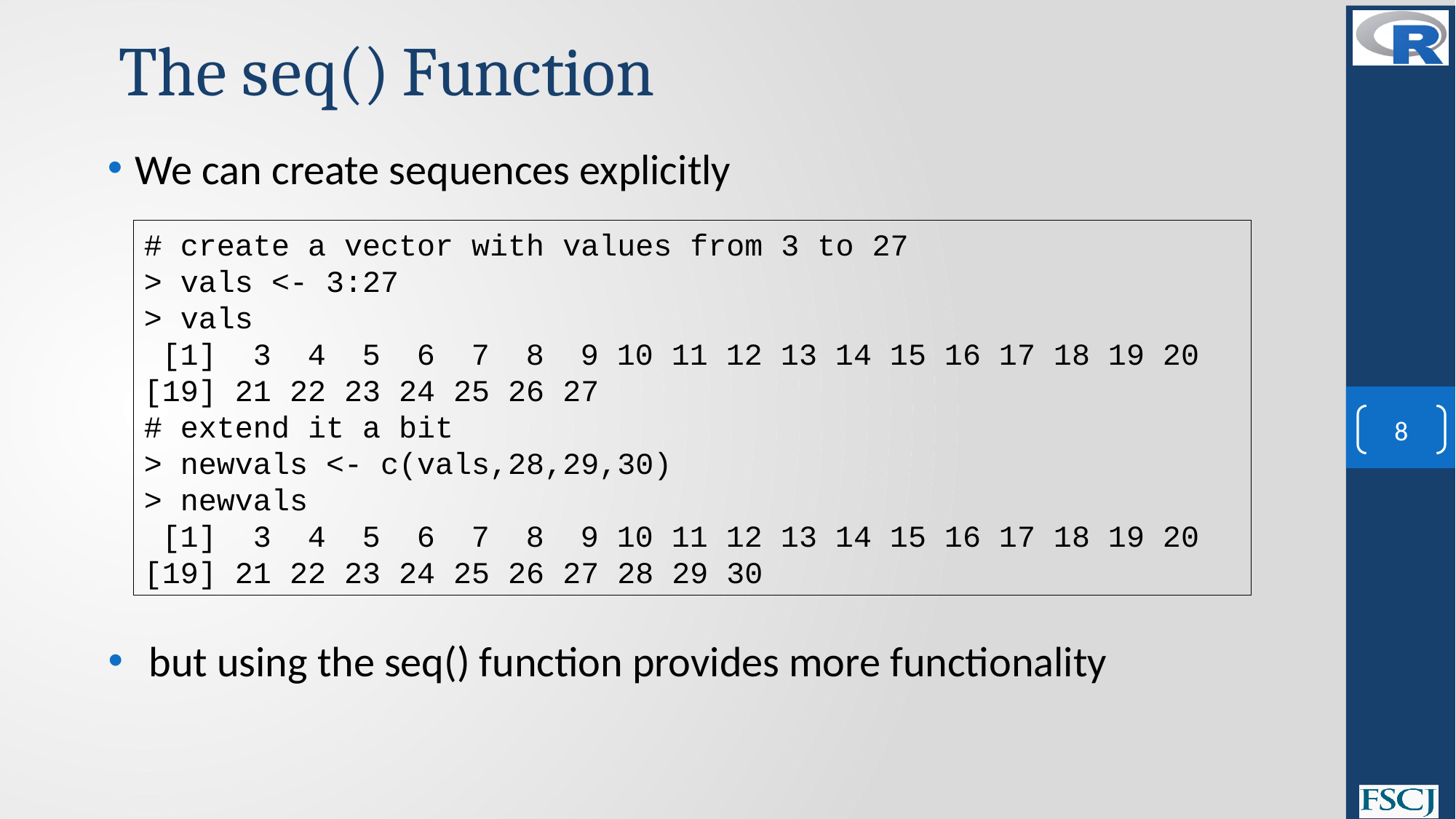

# The seq() Function
We can create sequences explicitly

but using the seq() function provides more functionality

# create a vector with values from 3 to 27
> vals <- 3:27
> vals
 [1]  3  4  5  6  7  8  9 10 11 12 13 14 15 16 17 18 19 20
[19] 21 22 23 24 25 26 27
# extend it a bit
> newvals <- c(vals,28,29,30)
> newvals
 [1]  3  4  5  6  7  8  9 10 11 12 13 14 15 16 17 18 19 20
[19] 21 22 23 24 25 26 27 28 29 30
8